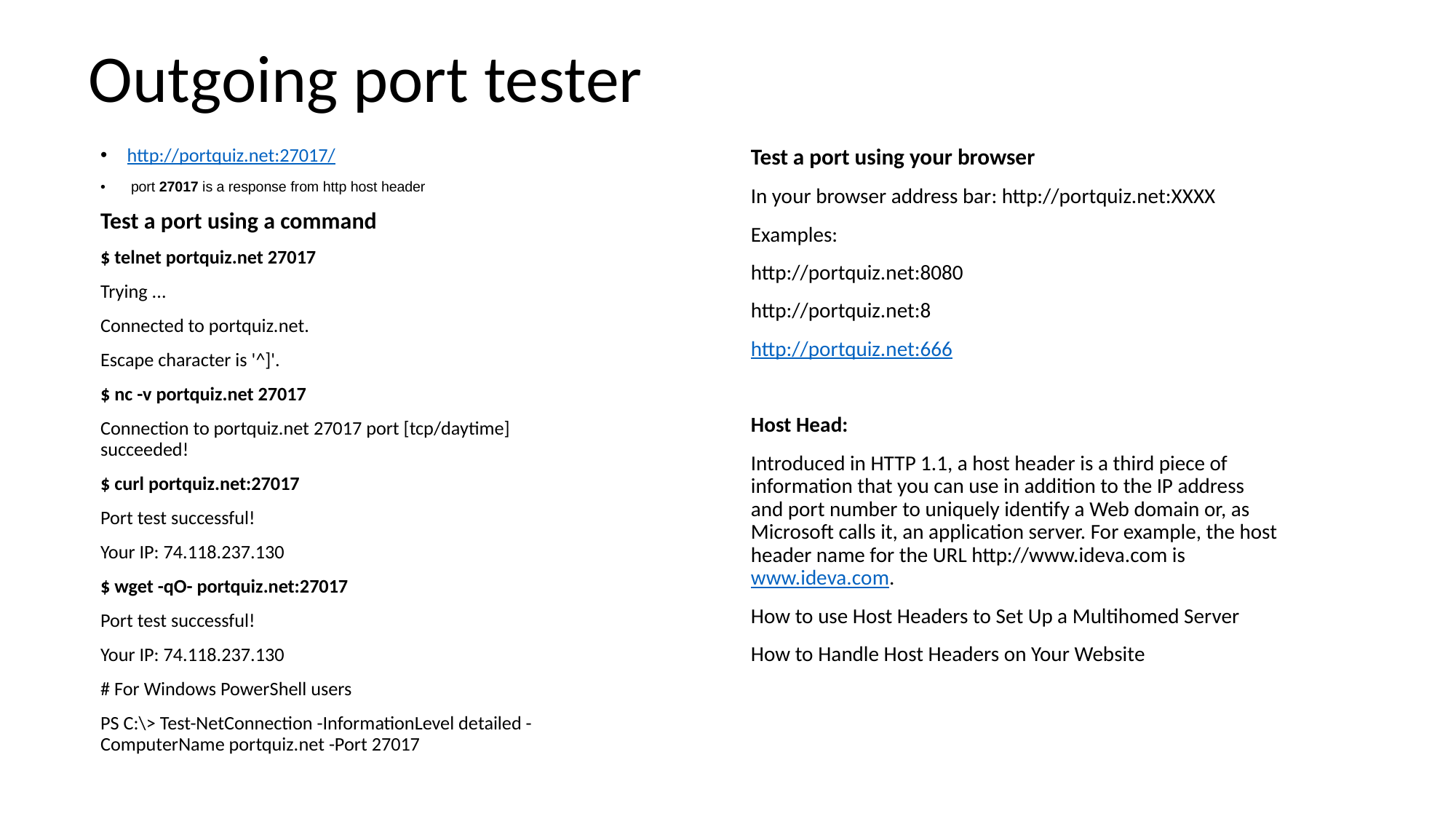

# Outgoing port tester
http://portquiz.net:27017/
 port 27017 is a response from http host header
Test a port using a command
$ telnet portquiz.net 27017
Trying ...
Connected to portquiz.net.
Escape character is '^]'.
$ nc -v portquiz.net 27017
Connection to portquiz.net 27017 port [tcp/daytime] succeeded!
$ curl portquiz.net:27017
Port test successful!
Your IP: 74.118.237.130
$ wget -qO- portquiz.net:27017
Port test successful!
Your IP: 74.118.237.130
# For Windows PowerShell users
PS C:\> Test-NetConnection -InformationLevel detailed -ComputerName portquiz.net -Port 27017

Test a port using your browser
In your browser address bar: http://portquiz.net:XXXX
Examples:
http://portquiz.net:8080
http://portquiz.net:8
http://portquiz.net:666

Host Head:
Introduced in HTTP 1.1, a host header is a third piece of information that you can use in addition to the IP address and port number to uniquely identify a Web domain or, as Microsoft calls it, an application server. For example, the host header name for the URL http://www.ideva.com is www.ideva.com.
How to use Host Headers to Set Up a Multihomed Server
How to Handle Host Headers on Your Website